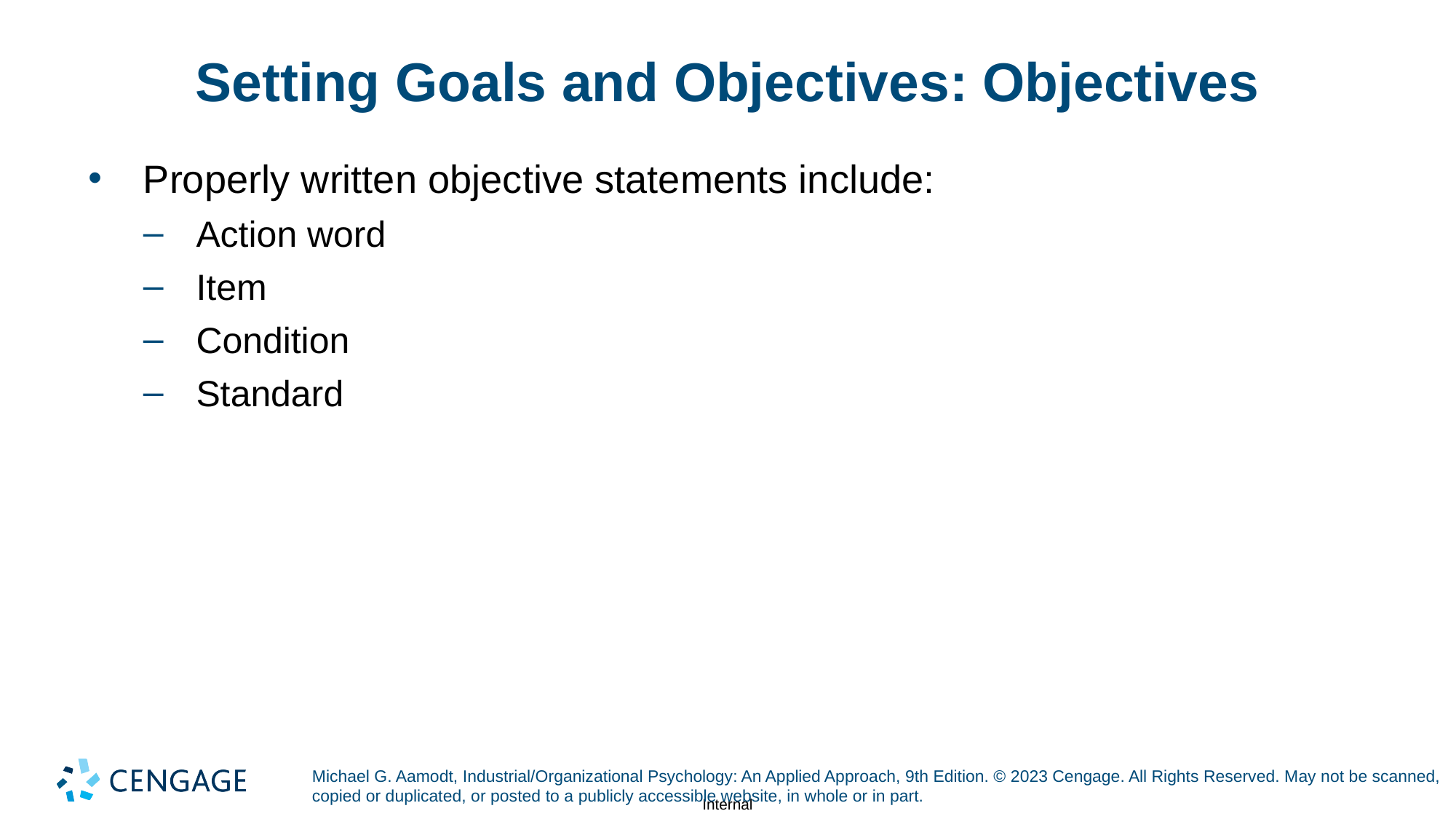

# Setting Goals and Objectives: Objectives
Properly written objective statements include:
Action word
Item
Condition
Standard